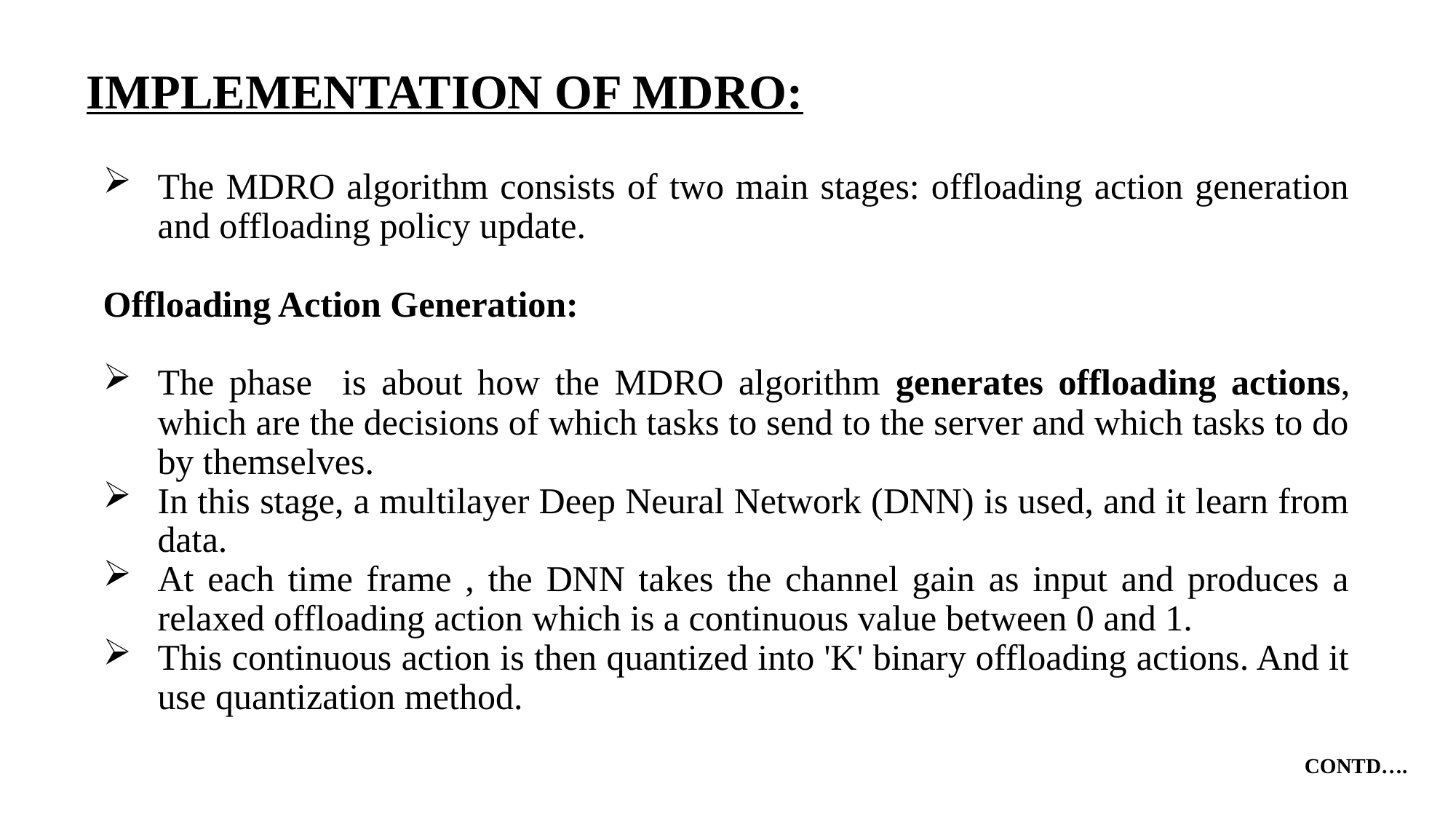

# IMPLEMENTATION OF MDRO:
The MDRO algorithm consists of two main stages: offloading action generation and offloading policy update.

Offloading Action Generation:

The phase  is about how the MDRO algorithm generates offloading actions, which are the decisions of which tasks to send to the server and which tasks to do by themselves.
In this stage, a multilayer Deep Neural Network (DNN) is used, and it learn from data.
At each time frame , the DNN takes the channel gain as input and produces a relaxed offloading action which is a continuous value between 0 and 1.
This continuous action is then quantized into 'K' binary offloading actions. And it use quantization method.

CONTD….